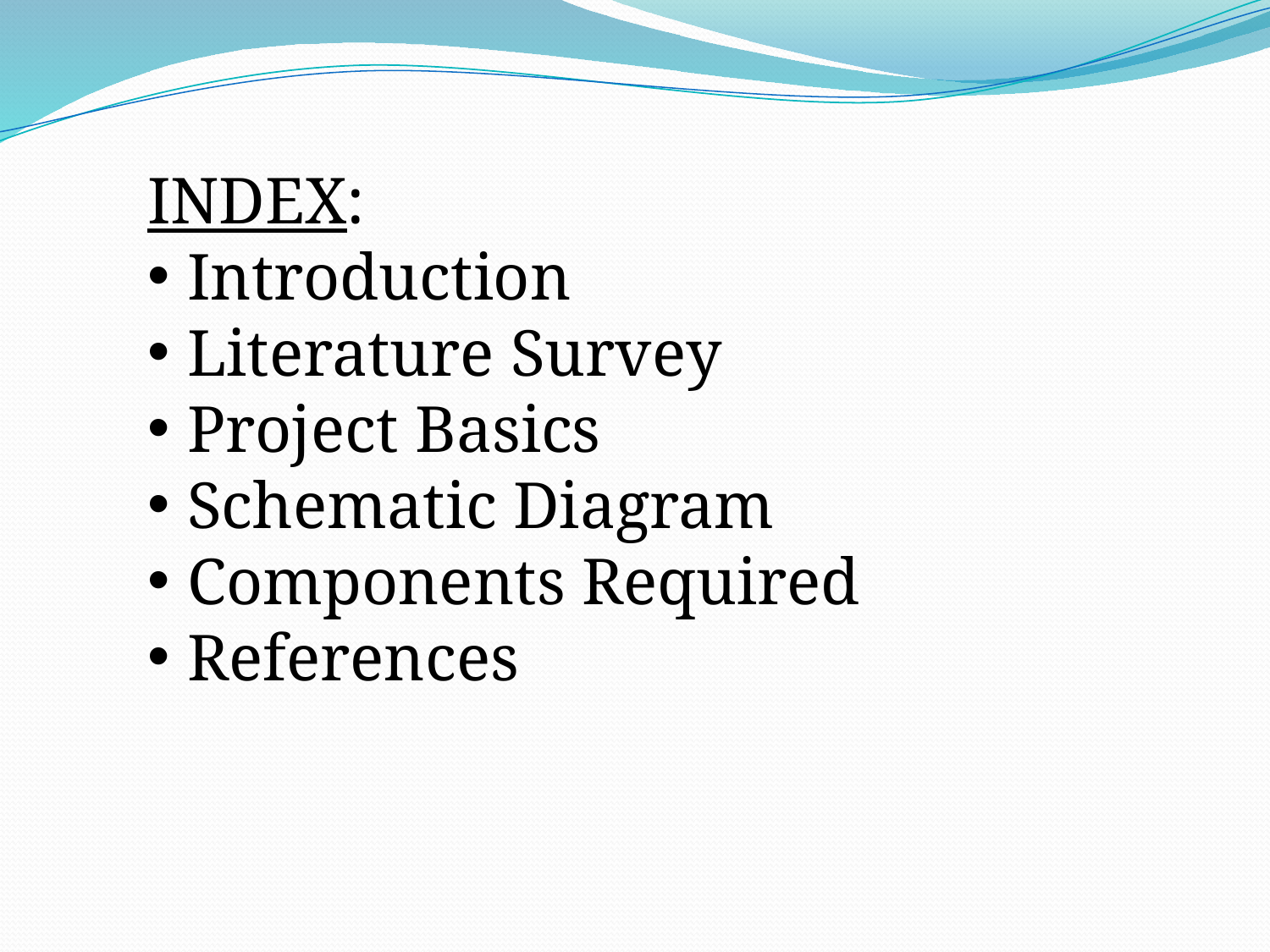

INDEX:
Introduction
Literature Survey
Project Basics
Schematic Diagram
Components Required
References